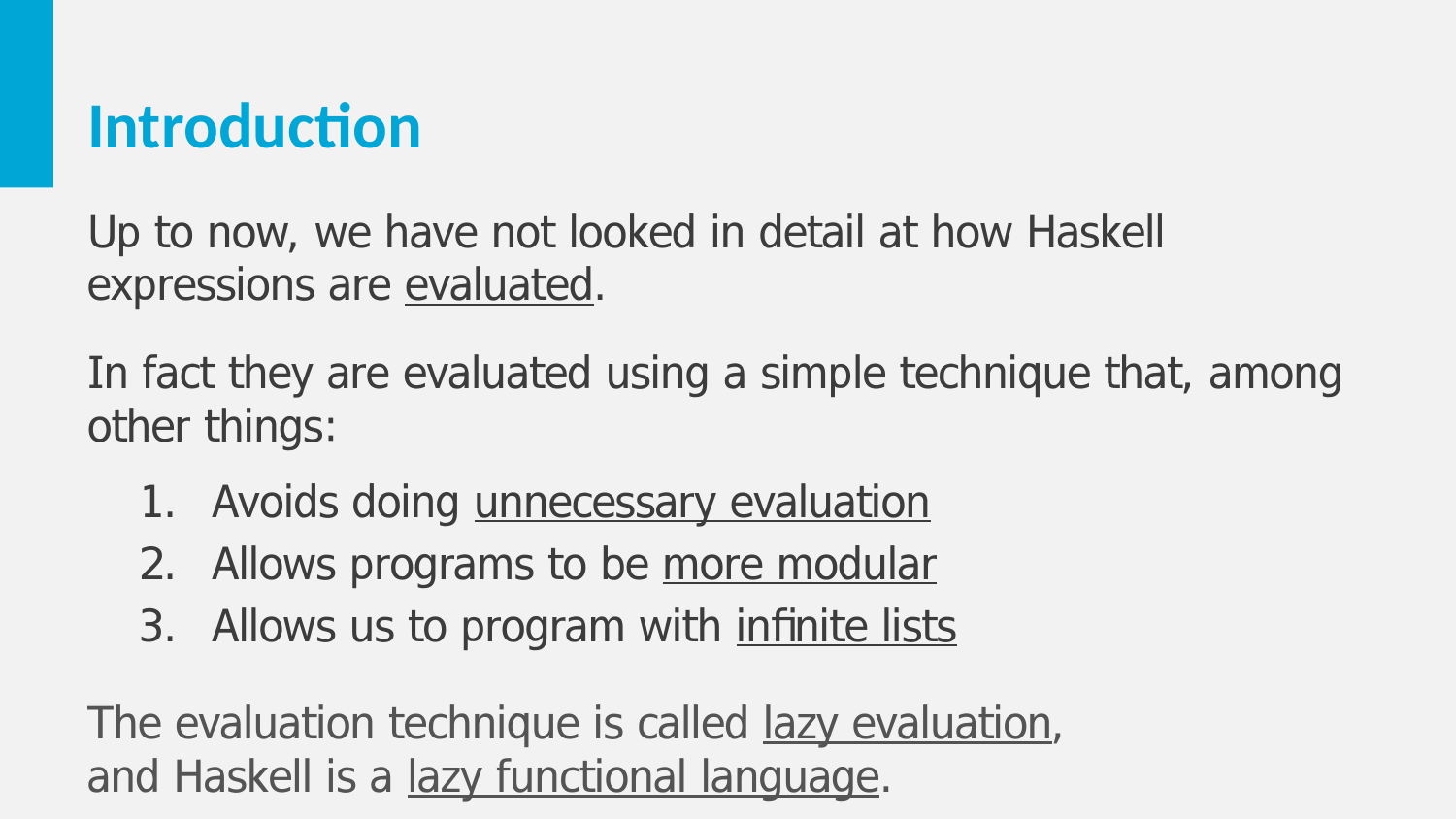

# Introduction
Up to now, we have not looked in detail at how Haskell expressions are evaluated.
In fact they are evaluated using a simple technique that, among other things:
Avoids doing unnecessary evaluation
Allows programs to be more modular
Allows us to program with infinite lists
The evaluation technique is called lazy evaluation, and Haskell is a lazy functional language.